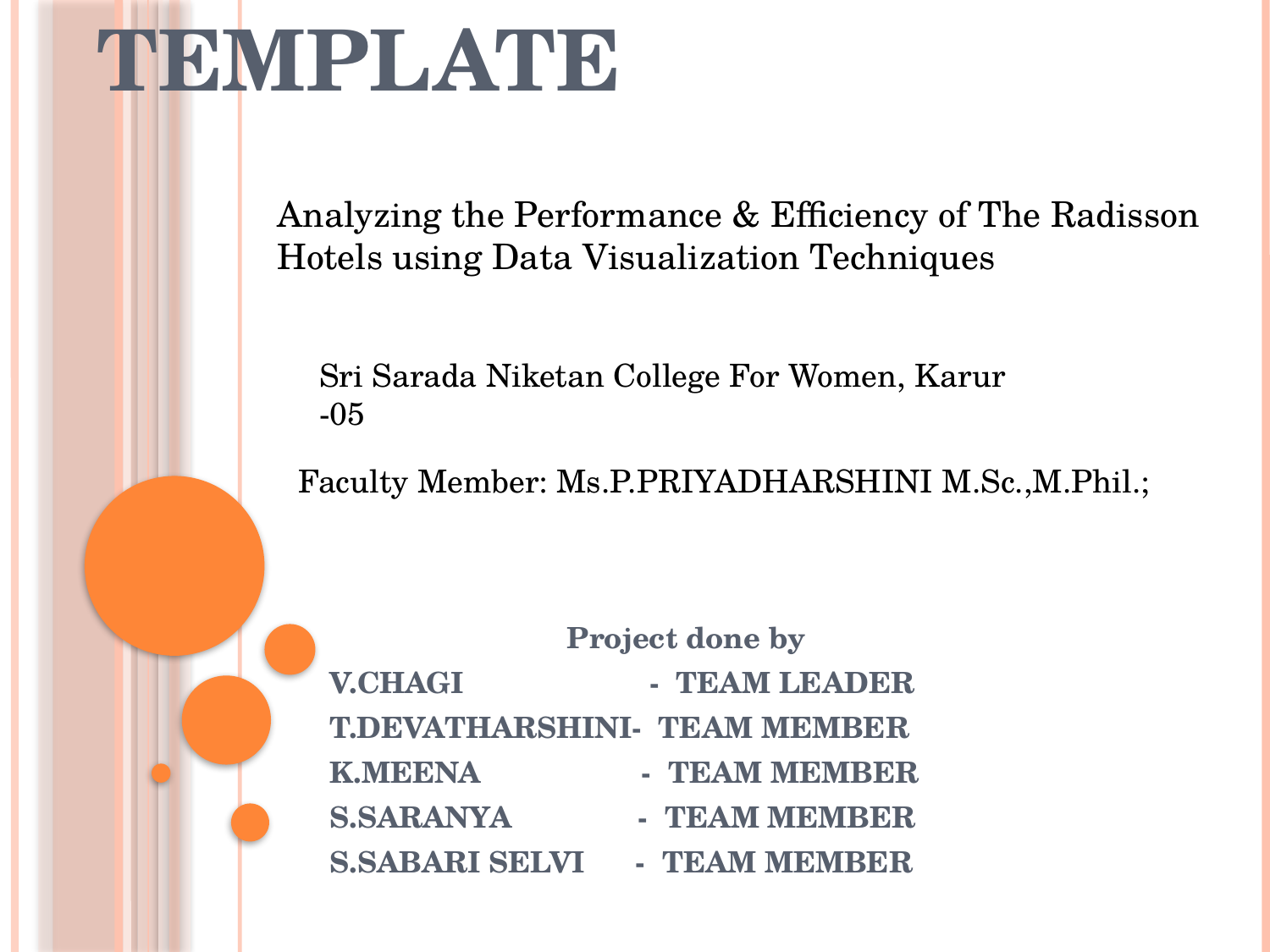

# Project Report Template
Analyzing the Performance & Efficiency of The Radisson Hotels using Data Visualization Techniques
Sri Sarada Niketan College For Women, Karur -05

Faculty Member: Ms.P.PRIYADHARSHINI M.Sc.,M.Phil.;
                            Project done by
V.CHAGI                      -  TEAM LEADER
T.DEVATHARSHINI-  TEAM MEMBER
K.MEENA                   -  TEAM MEMBER
S.SARANYA               -  TEAM MEMBER
S.SABARI SELVI      -  TEAM MEMBER